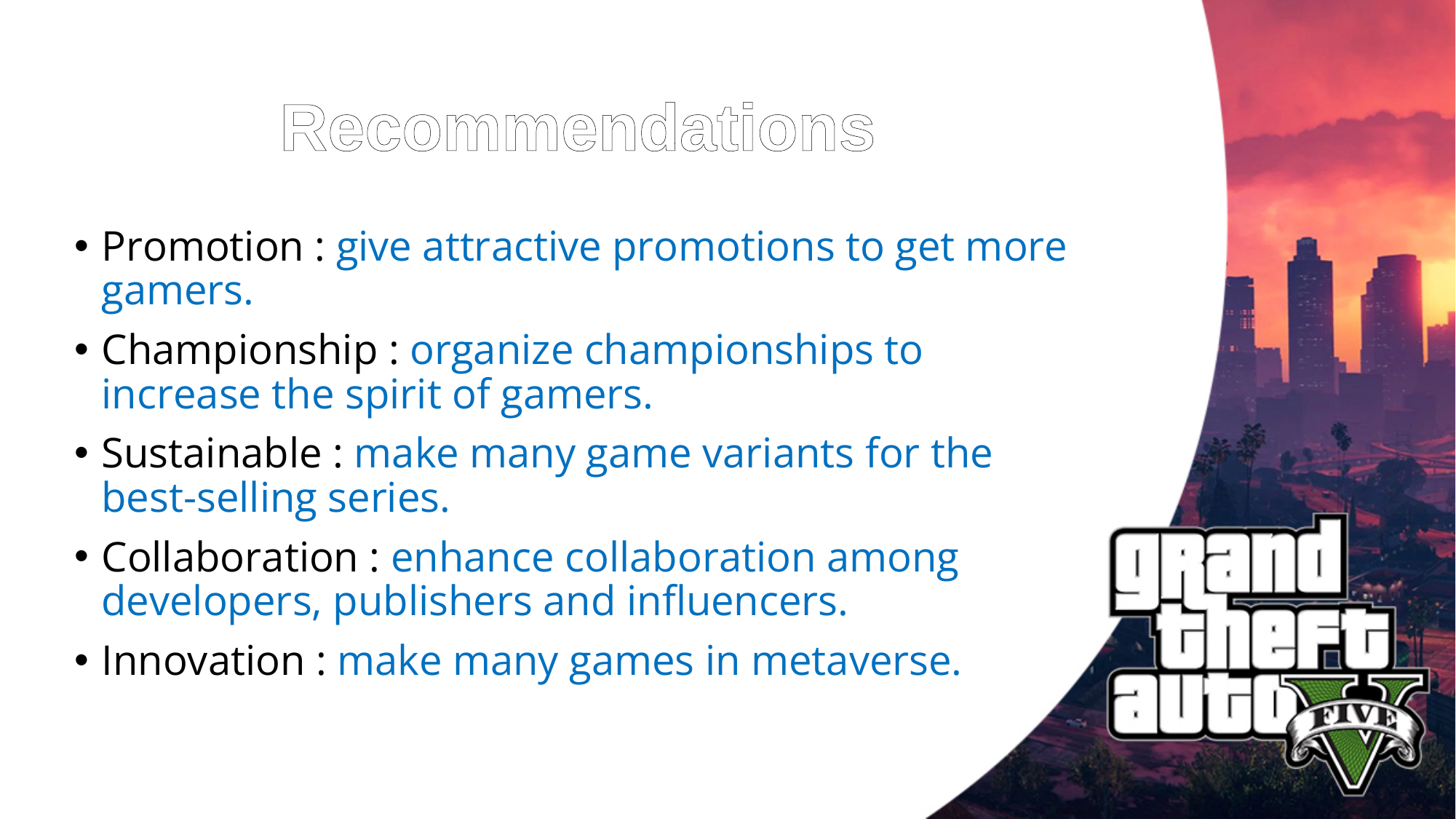

# Recommendations
Promotion : give attractive promotions to get more gamers.
Championship : organize championships to increase the spirit of gamers.
Sustainable : make many game variants for the best-selling series.
Collaboration : enhance collaboration among developers, publishers and influencers.
Innovation : make many games in metaverse.